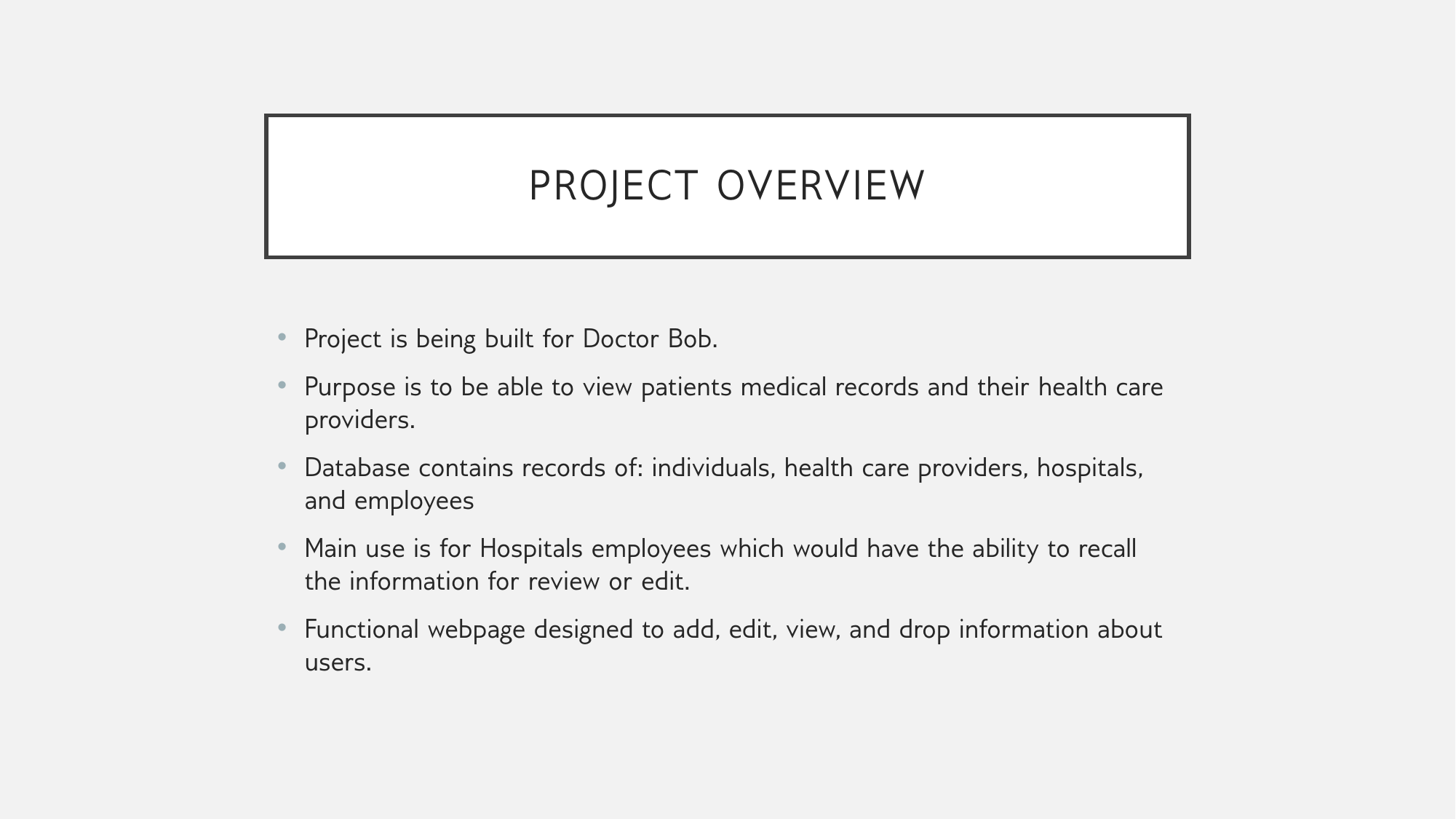

# Project overview
Project is being built for Doctor Bob.
Purpose is to be able to view patients medical records and their health care providers.
Database contains records of: individuals, health care providers, hospitals, and employees
Main use is for Hospitals employees which would have the ability to recall the information for review or edit.
Functional webpage designed to add, edit, view, and drop information about users.